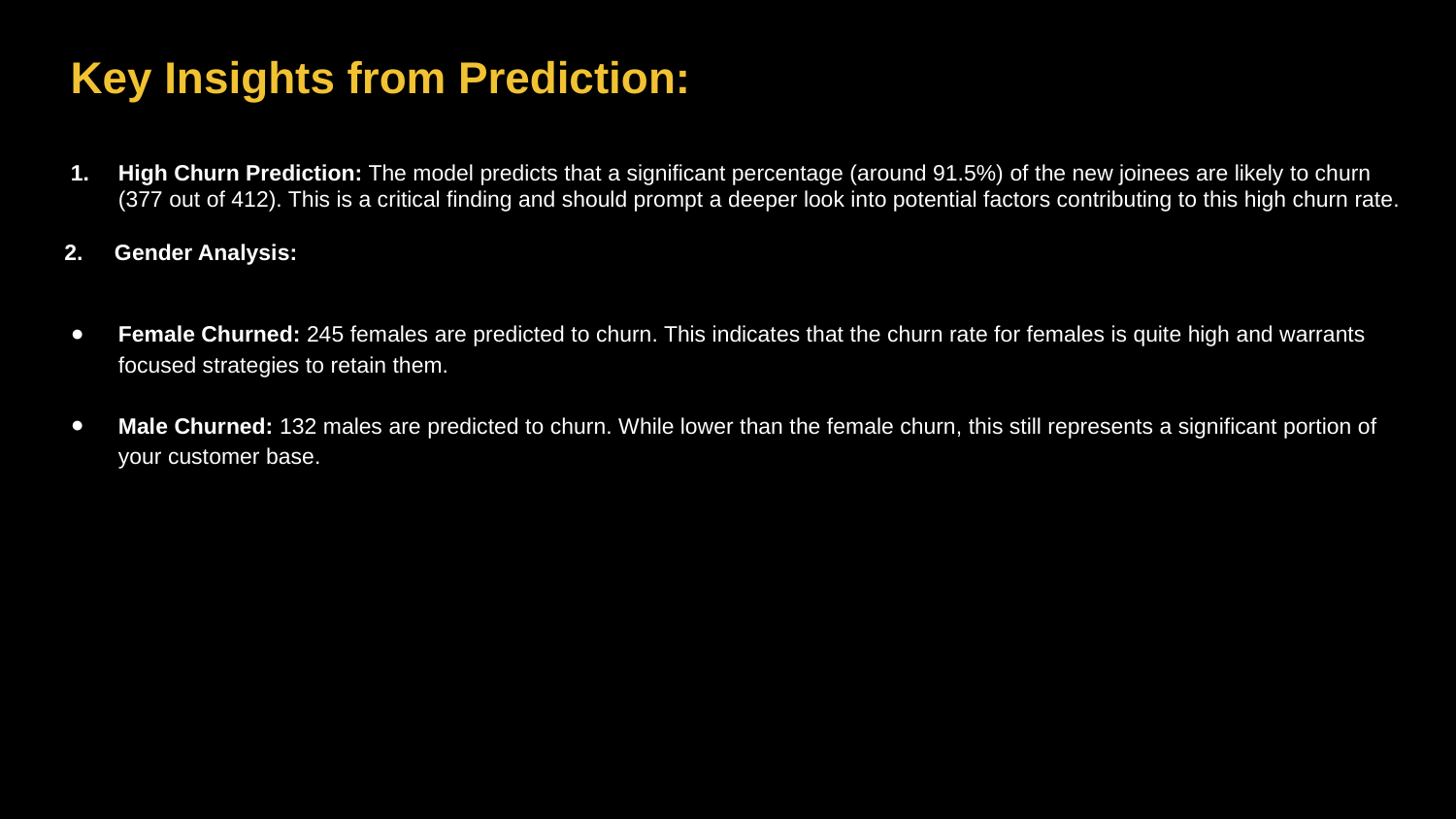

Key Insights from Prediction:
High Churn Prediction: The model predicts that a significant percentage (around 91.5%) of the new joinees are likely to churn (377 out of 412). This is a critical finding and should prompt a deeper look into potential factors contributing to this high churn rate.
   2.     Gender Analysis:
Female Churned: 245 females are predicted to churn. This indicates that the churn rate for females is quite high and warrants focused strategies to retain them.
Male Churned: 132 males are predicted to churn. While lower than the female churn, this still represents a significant portion of your customer base.